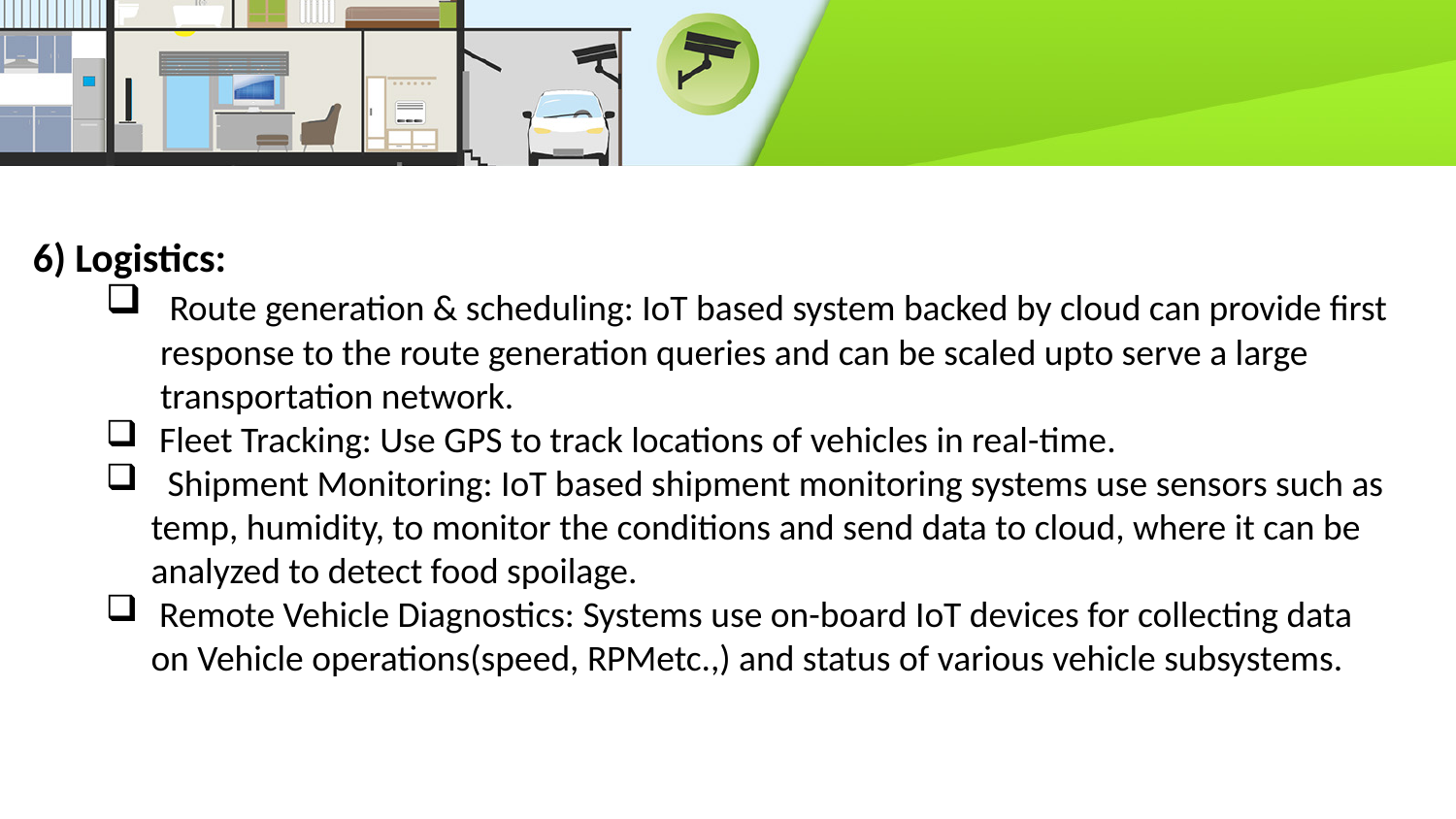

6) Logistics:
 Route generation & scheduling: IoT based system backed by cloud can provide first response to the route generation queries and can be scaled upto serve a large transportation network.
 Fleet Tracking: Use GPS to track locations of vehicles in real-time.
  Shipment Monitoring: IoT based shipment monitoring systems use sensors such as temp, humidity, to monitor the conditions and send data to cloud, where it can be analyzed to detect food spoilage.
 Remote Vehicle Diagnostics: Systems use on-board IoT devices for collecting data on Vehicle operations(speed, RPMetc.,) and status of various vehicle subsystems.